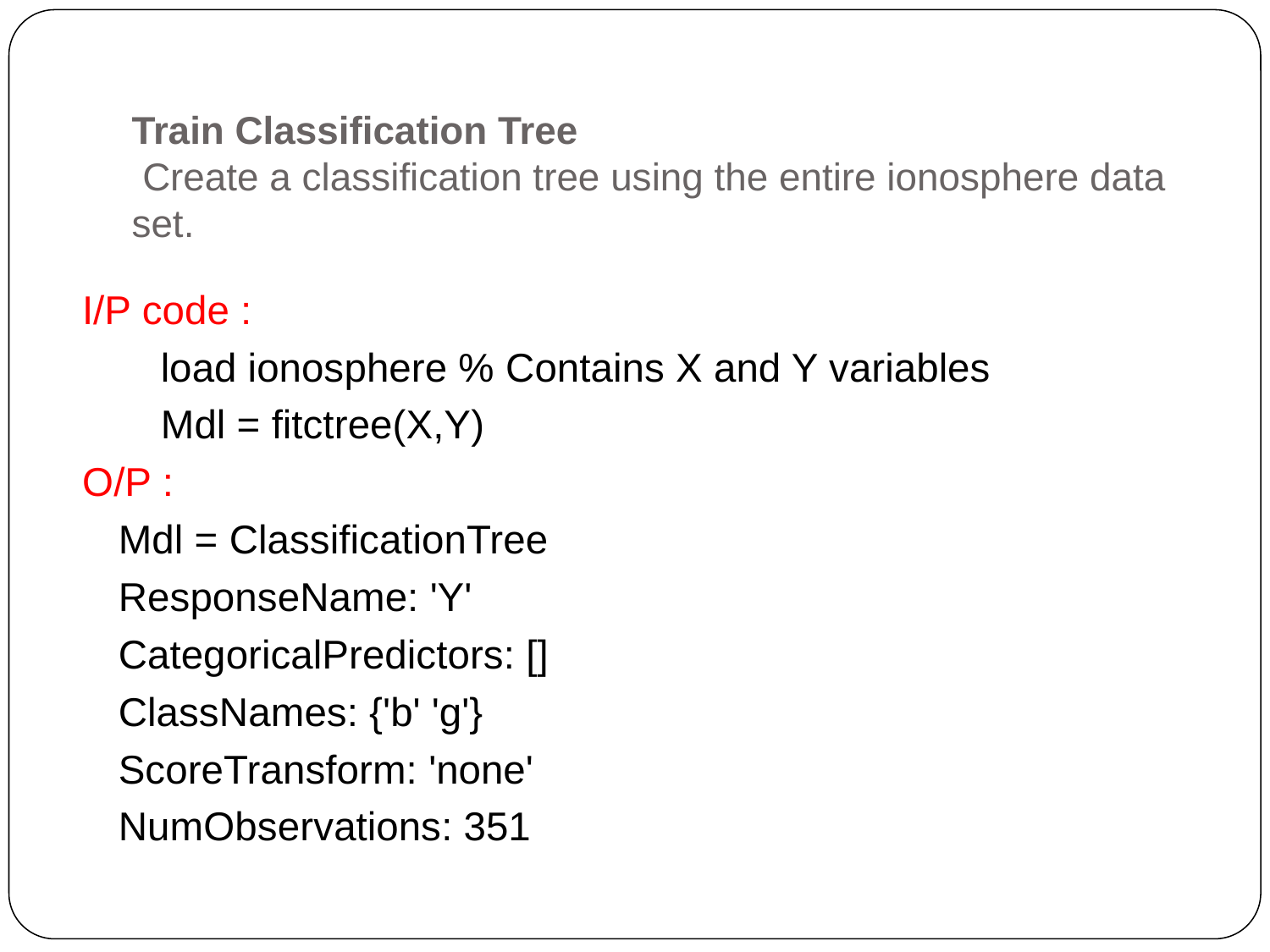

# Train Classification Tree Create a classification tree using the entire ionosphere data set.
I/P code :
       load ionosphere % Contains X and Y variables
       Mdl = fitctree(X,Y)
O/P :
			Mdl = ClassificationTree
 			ResponseName: 'Y'
			CategoricalPredictors: []
			ClassNames: {'b' 'g'}
			ScoreTransform: 'none'
			NumObservations: 351